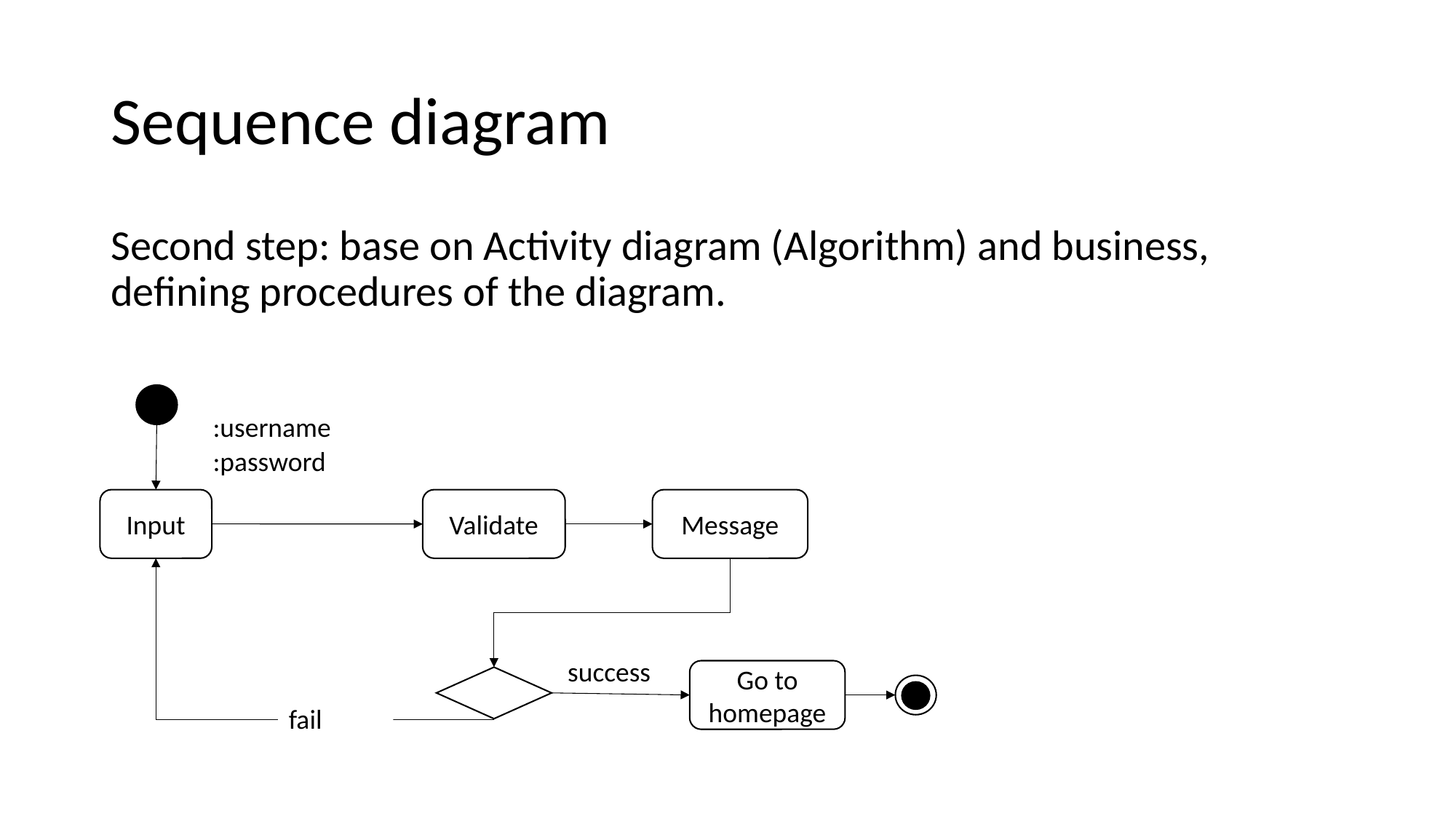

# Sequence diagram
Second step: base on Activity diagram (Algorithm) and business, defining procedures of the diagram.

:username
:password
Validate
Message
Input
success
Go to homepage

fail